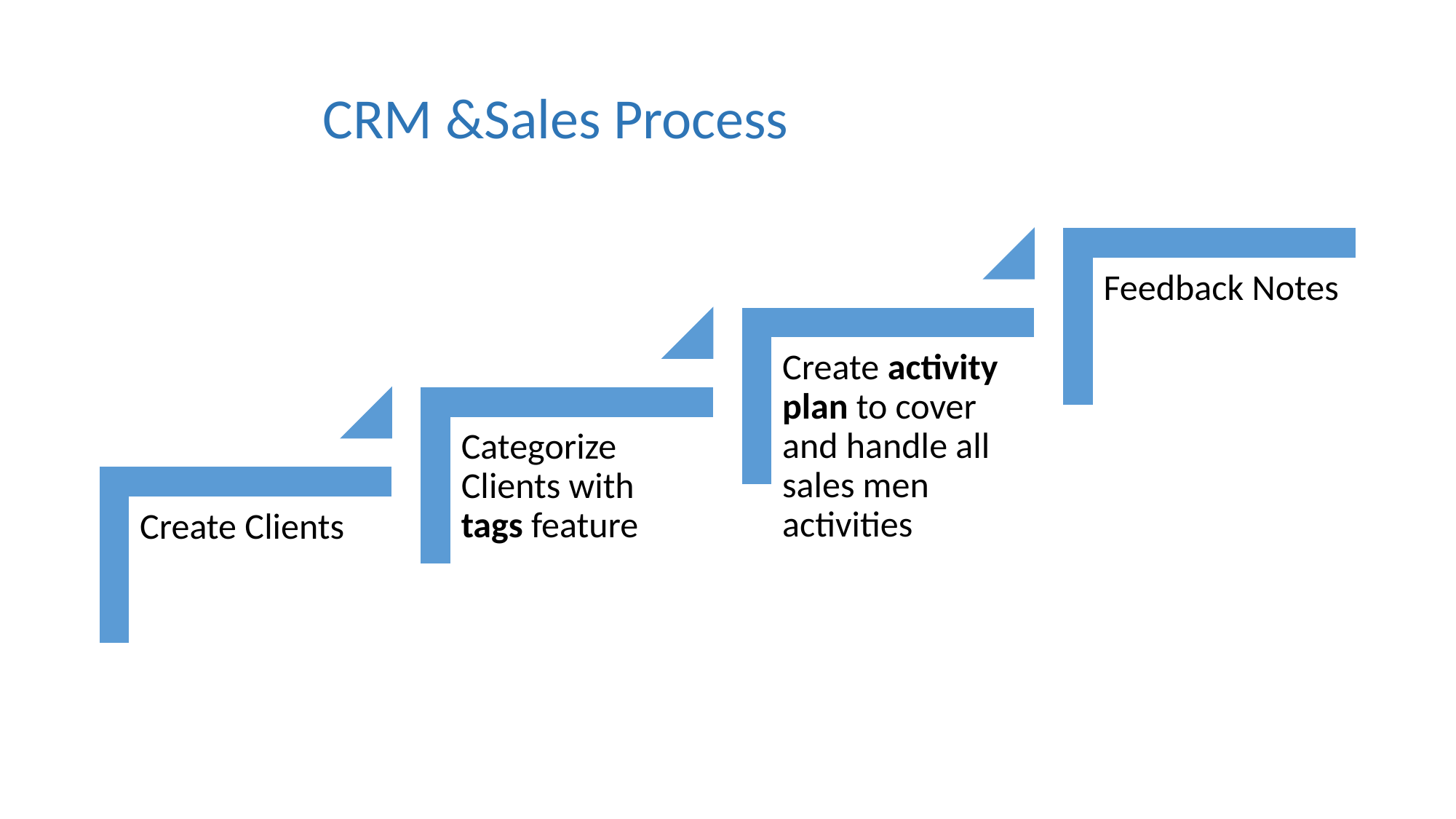

# CRM &Sales Process
Create Clients
Categorize Clients with tags feature
Create activity plan to cover and handle all sales men activities
Feedback Notes